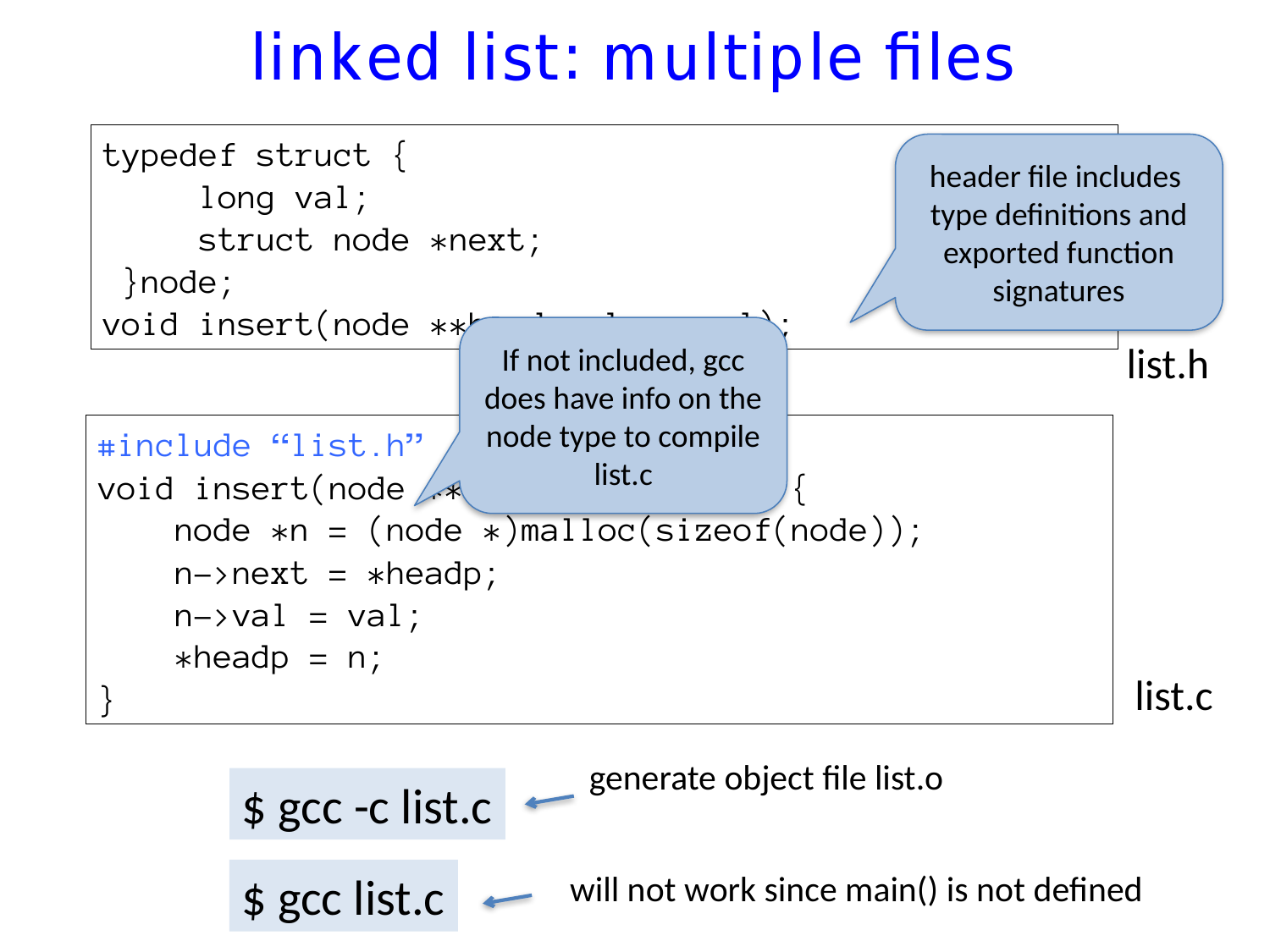

# linked list: multiple files
typedef struct {
     long val;
     struct node *next;
 }node;
void insert(node **headp, long val);
list.h
header file includes
type definitions and exported function signatures
If not included, gcc does have info on the node type to compile list.c
#include “list.h”
void insert(node **headp, long val) {
    node *n = (node *)malloc(sizeof(node));
    n->next = *headp;
    n->val = val;
    *headp = n;
}
list.c
generate object file list.o
$ gcc -c list.c
$ gcc list.c
will not work since main() is not defined